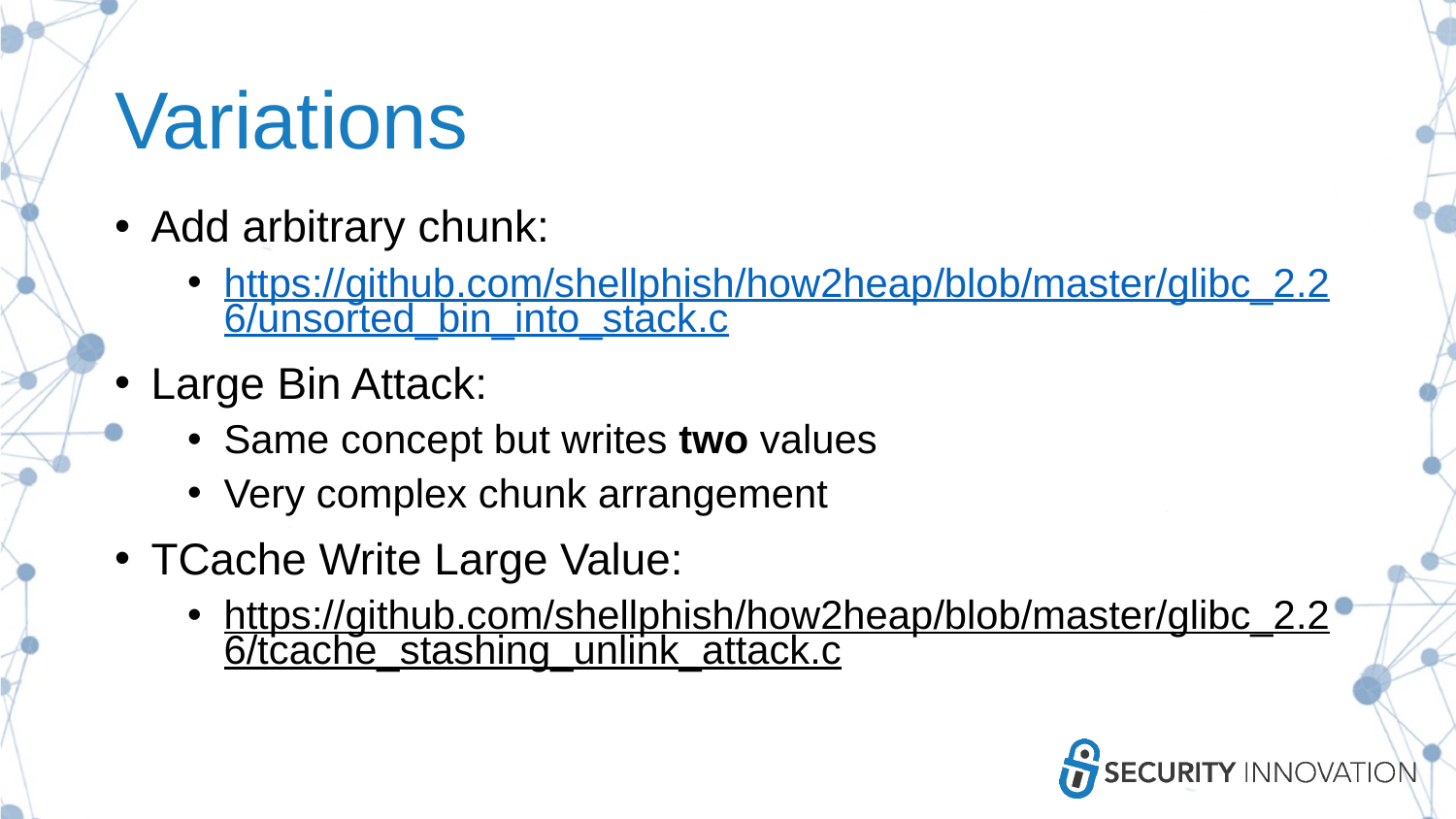

# Variations
Add arbitrary chunk:
https://github.com/shellphish/how2heap/blob/master/glibc_2.26/unsorted_bin_into_stack.c
Large Bin Attack:
Same concept but writes two values
Very complex chunk arrangement
TCache Write Large Value:
https://github.com/shellphish/how2heap/blob/master/glibc_2.26/tcache_stashing_unlink_attack.c